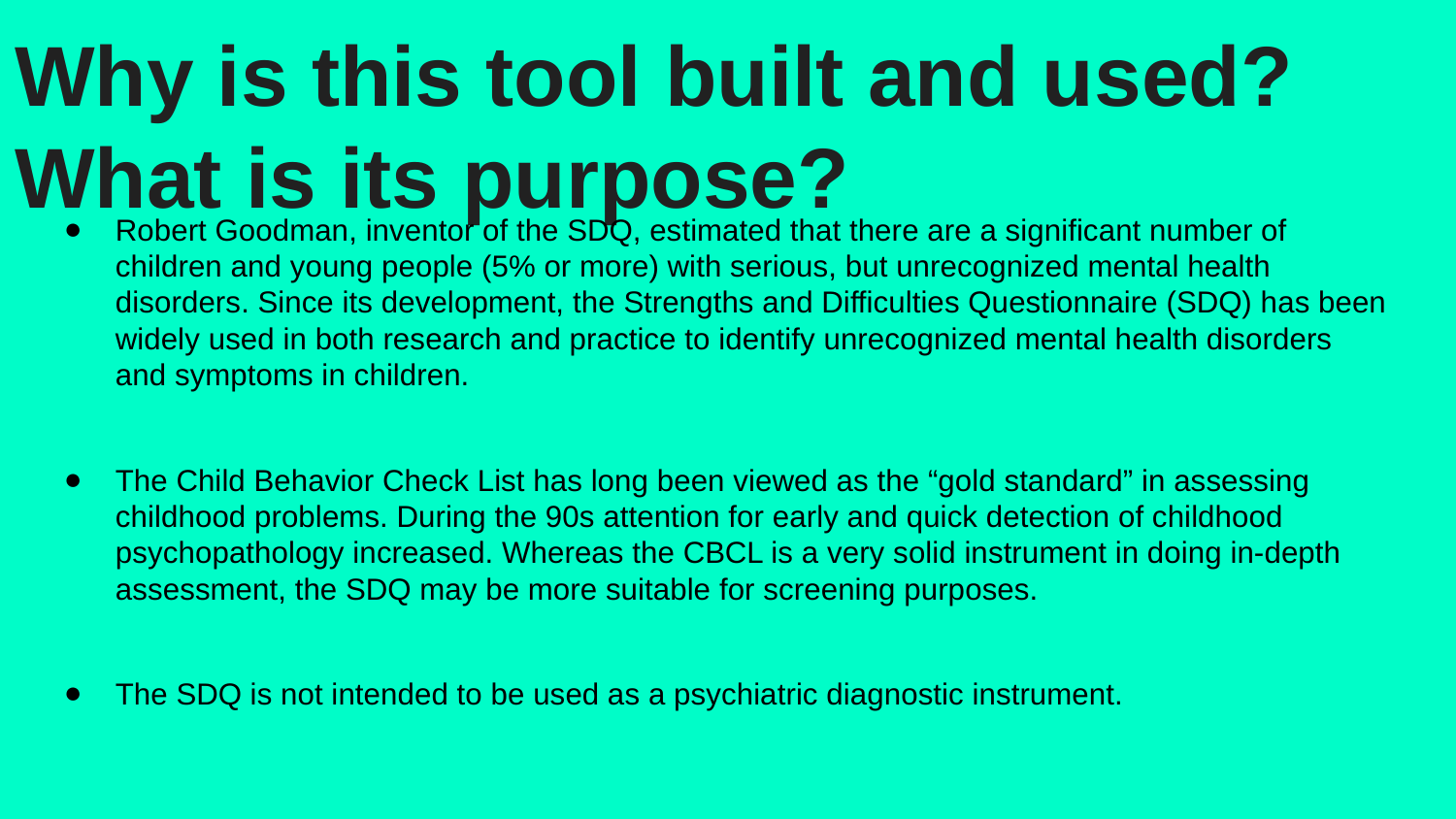

# Why is this tool built and used? What is its purpose?

Robert Goodman, inventor of the SDQ, estimated that there are a significant number of children and young people (5% or more) with serious, but unrecognized mental health disorders. Since its development, the Strengths and Difficulties Questionnaire (SDQ) has been widely used in both research and practice to identify unrecognized mental health disorders and symptoms in children.

The Child Behavior Check List has long been viewed as the “gold standard” in assessing childhood problems. During the 90s attention for early and quick detection of childhood psychopathology increased. Whereas the CBCL is a very solid instrument in doing in-depth assessment, the SDQ may be more suitable for screening purposes.

The SDQ is not intended to be used as a psychiatric diagnostic instrument.